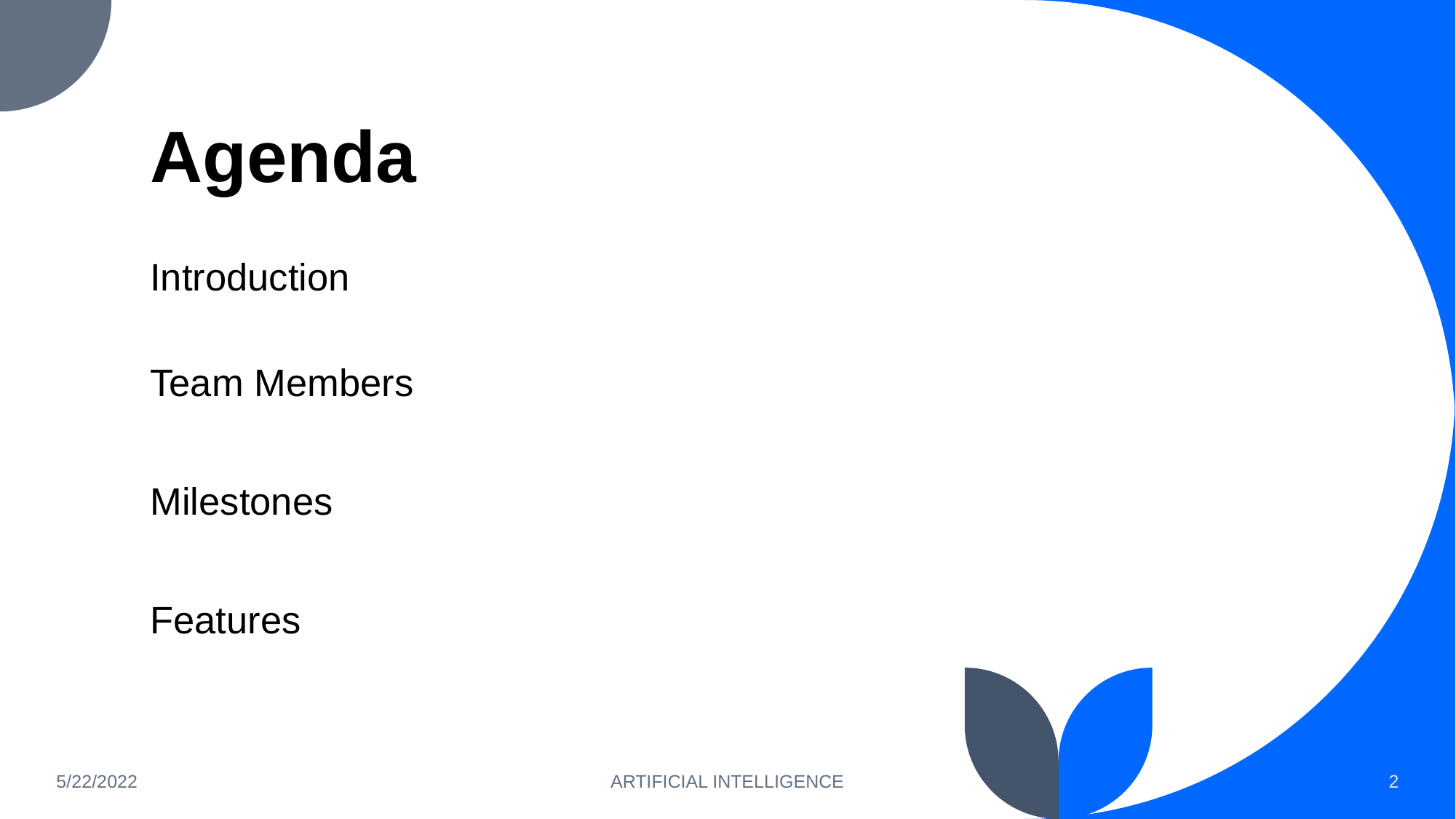

# Agenda
Introduction
Team Members

Milestones

Features
5/22/2022
ARTIFICIAL INTELLIGENCE
2